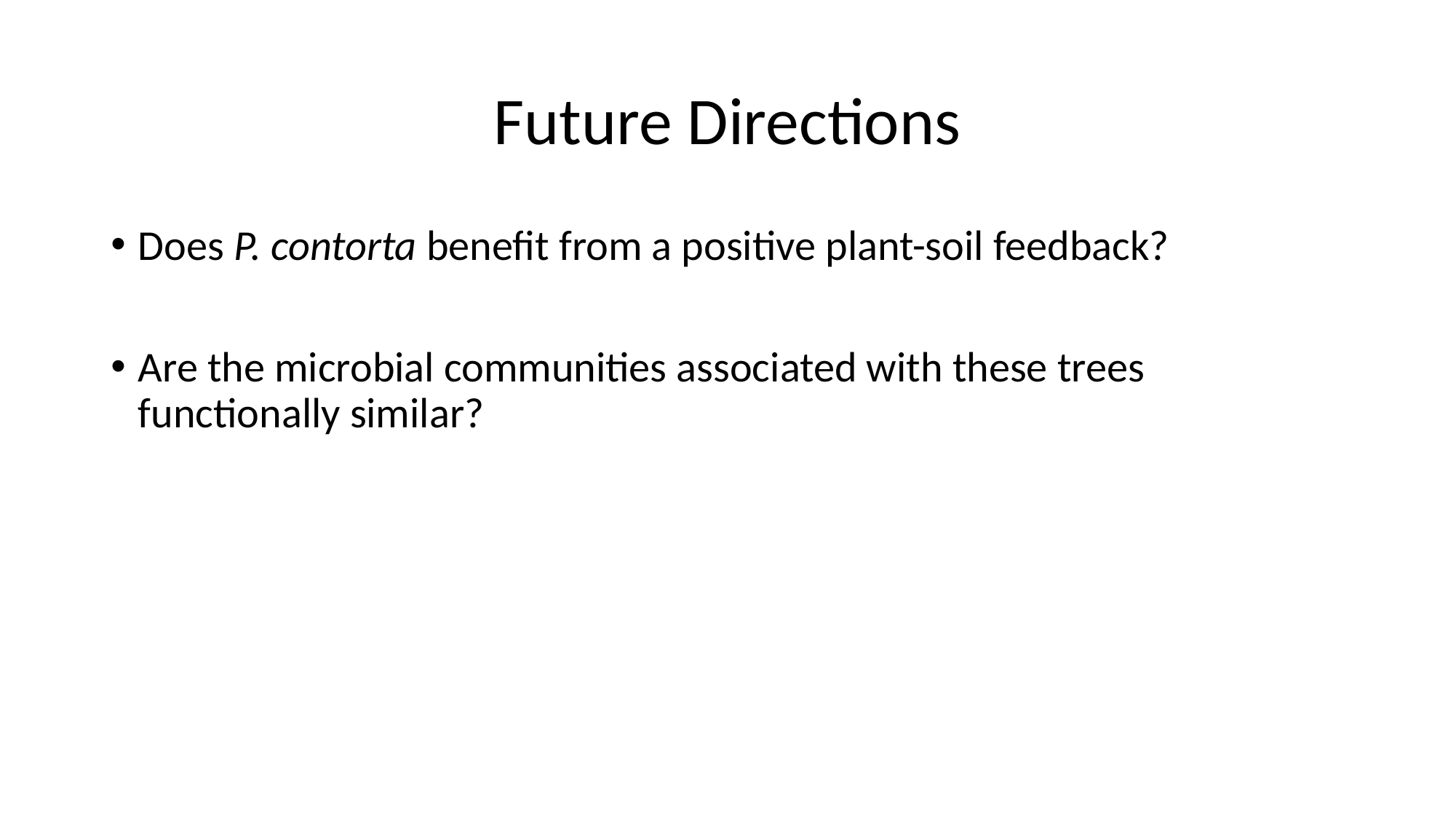

# Future Directions
Does P. contorta benefit from a positive plant-soil feedback?

Are the microbial communities associated with these trees functionally similar?